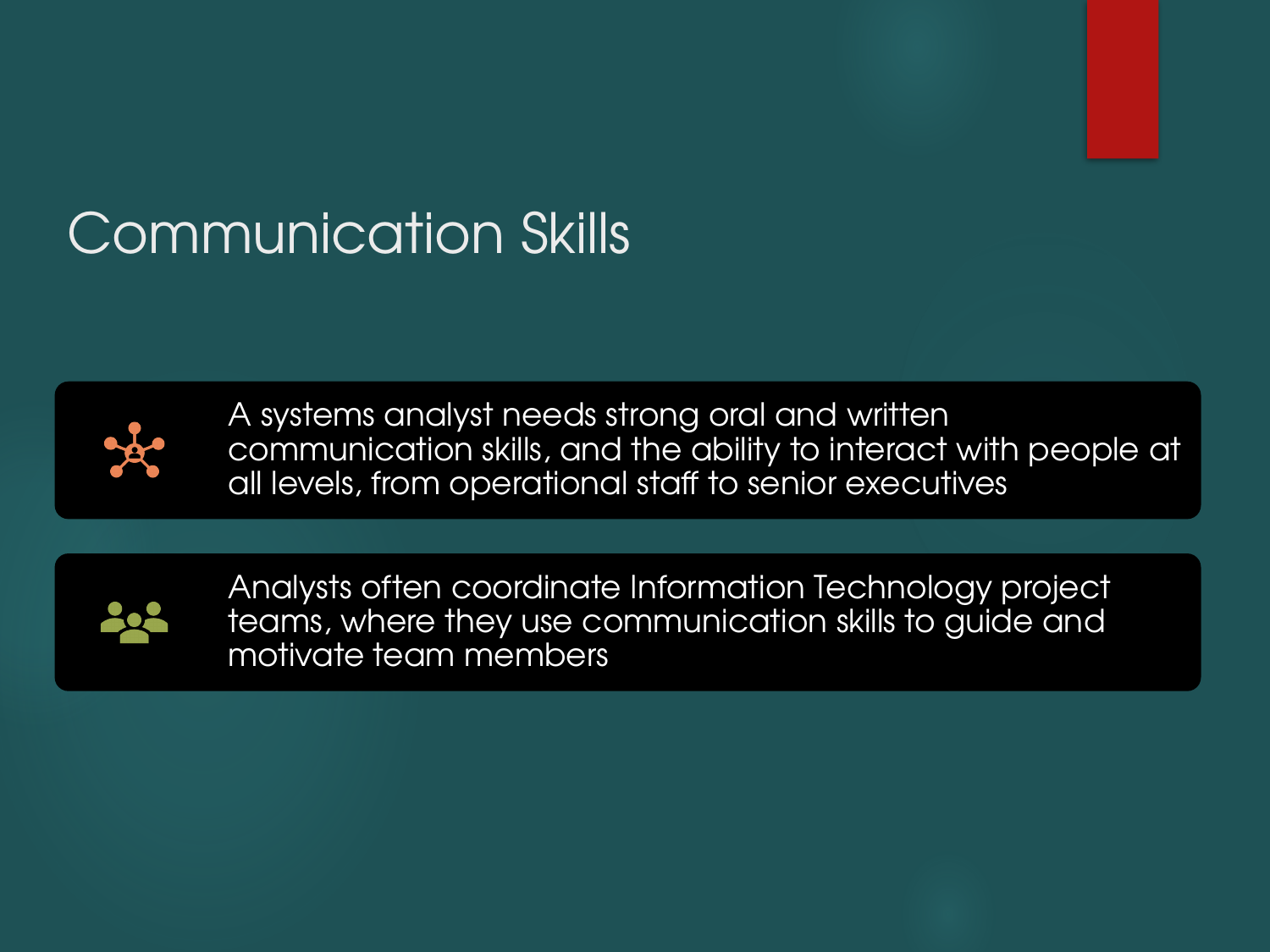

# Communication Skills
A systems analyst needs strong oral and written communication skills, and the ability to interact with people at all levels, from operational staff to senior executives
Analysts often coordinate Information Technology project teams, where they use communication skills to guide and motivate team members